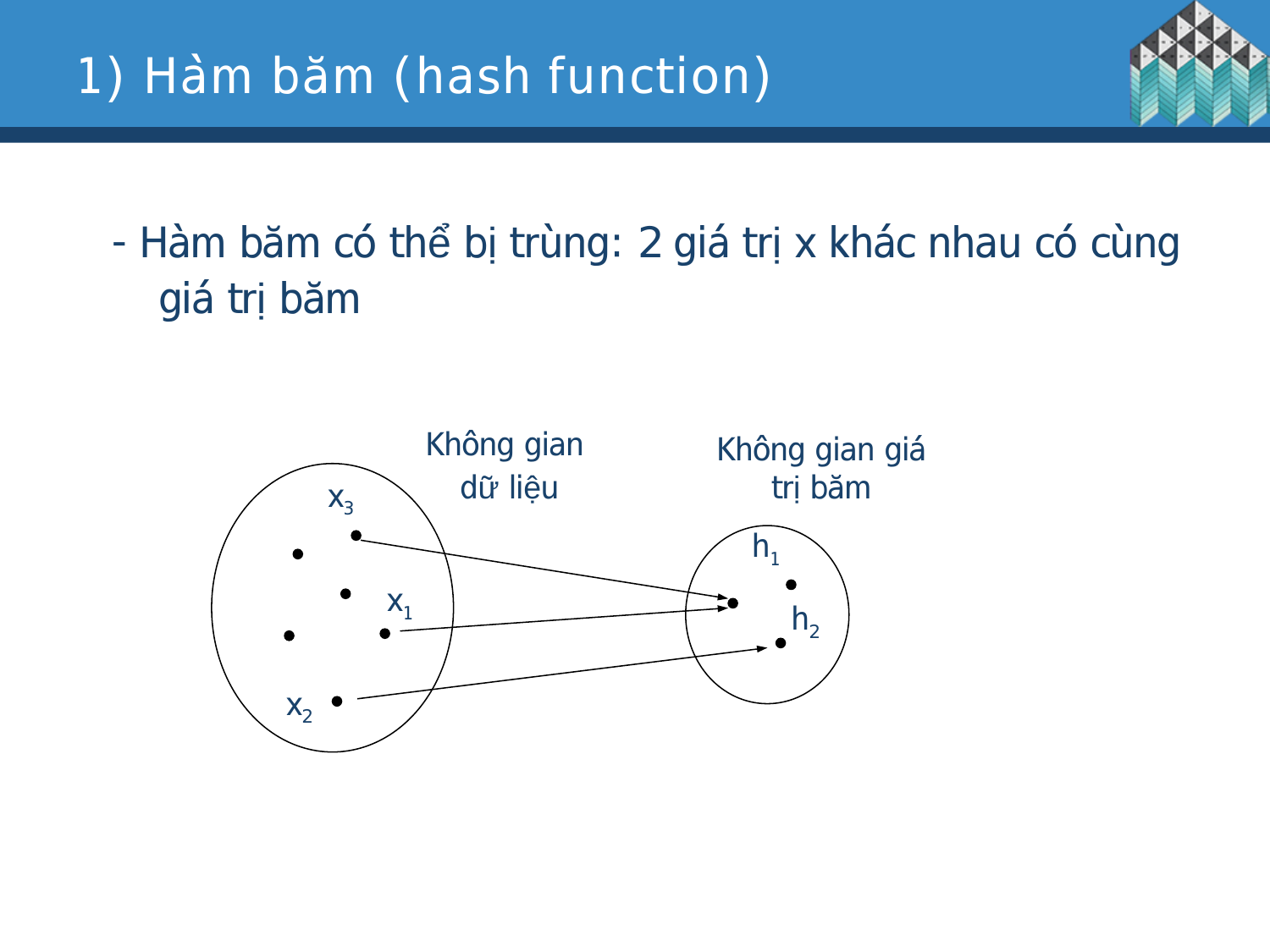

1) Hàm băm (hash function)
- Hàm băm có thể bị trùng: 2 giá trị x khác nhau có cùng giá trị băm

Không gian
dữ liệu
Không gian giá trị băm

x3

h1

x1

h2

x2